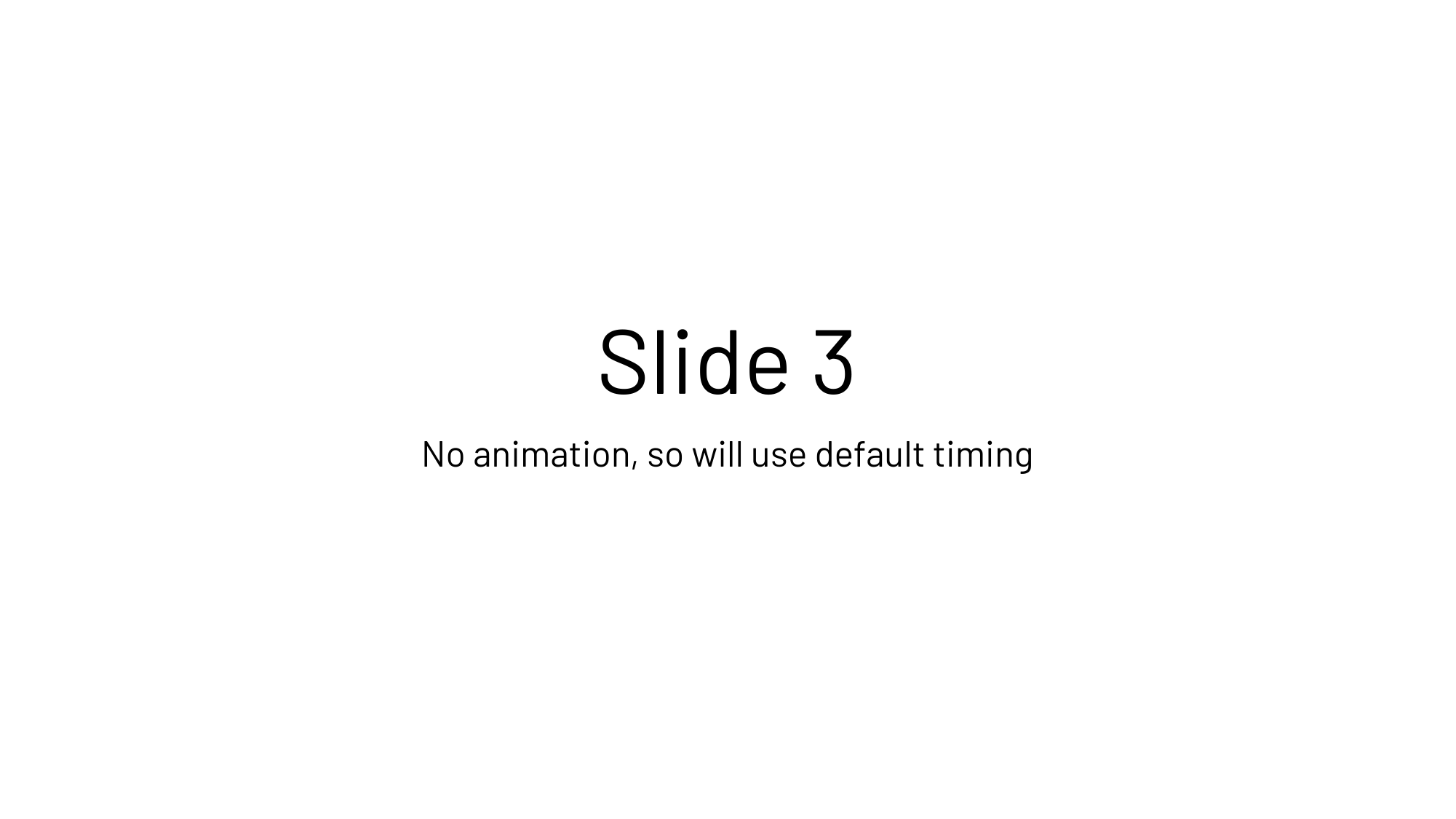

# Slide 3
No animation, so will use default timing